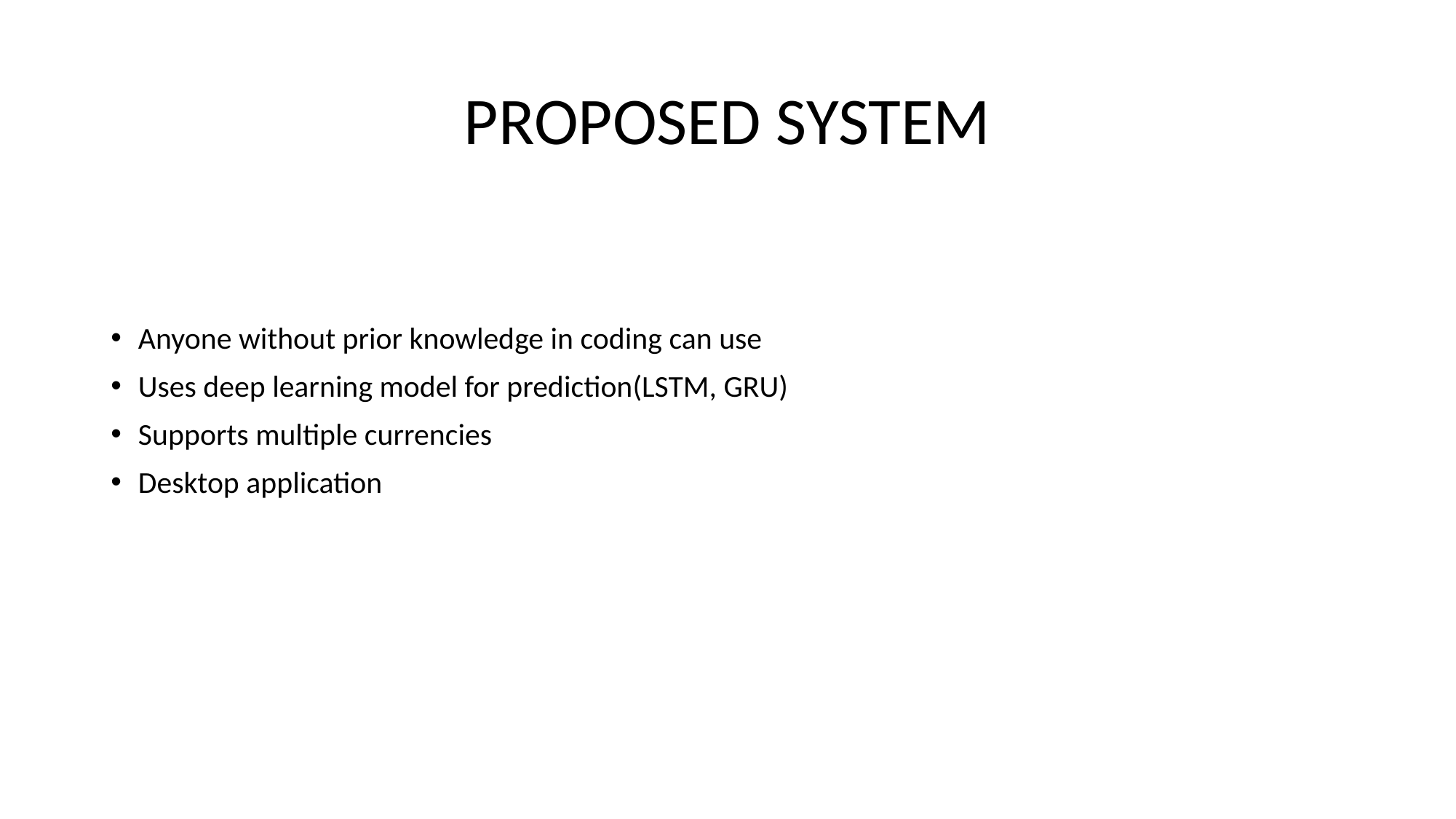

# PROPOSED SYSTEM

Anyone without prior knowledge in coding can use
Uses deep learning model for prediction(LSTM, GRU)
Supports multiple currencies
Desktop application